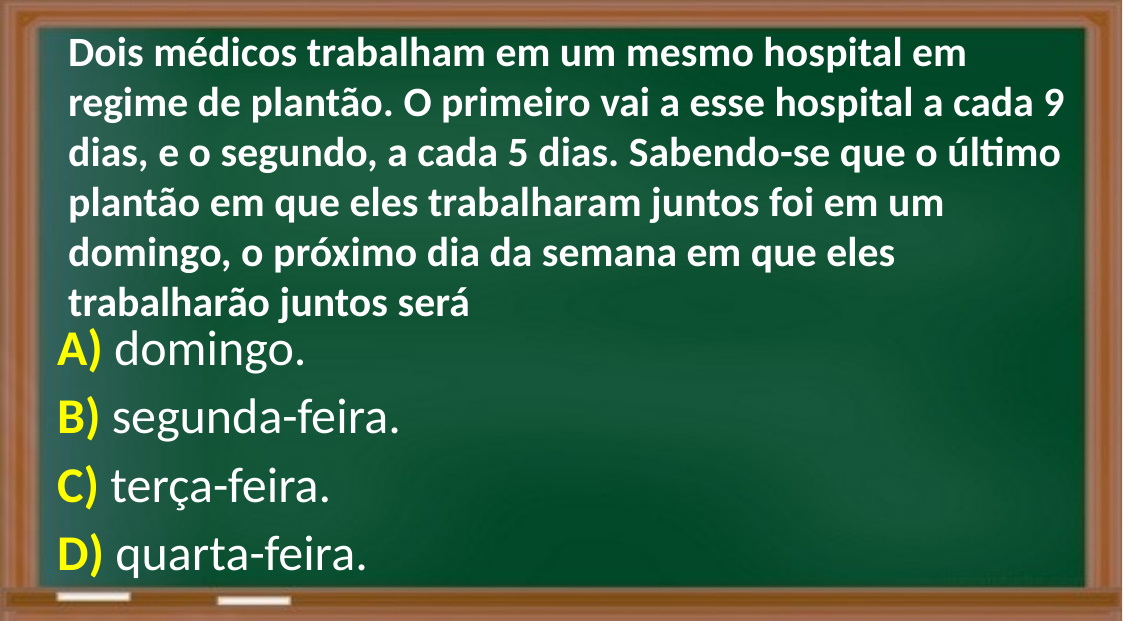

Dois médicos trabalham em um mesmo hospital em regime de plantão. O primeiro vai a esse hospital a cada 9 dias, e o segundo, a cada 5 dias. Sabendo-se que o último plantão em que eles trabalharam juntos foi em um domingo, o próximo dia da semana em que eles trabalharão juntos será
A) domingo.
B) segunda-feira.
C) terça-feira.
D) quarta-feira.